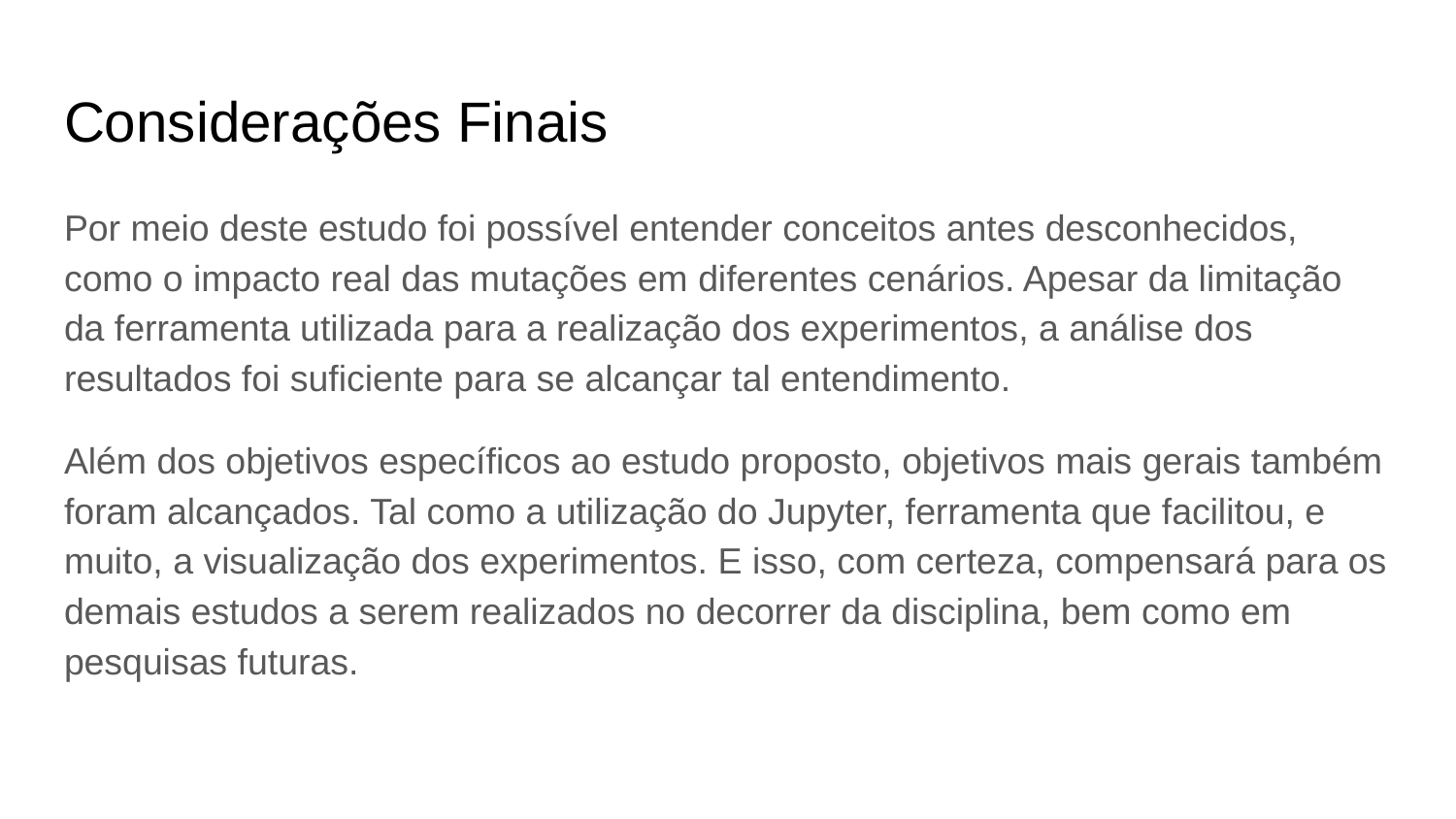

# Considerações Finais
Por meio deste estudo foi possível entender conceitos antes desconhecidos, como o impacto real das mutações em diferentes cenários. Apesar da limitação da ferramenta utilizada para a realização dos experimentos, a análise dos resultados foi suficiente para se alcançar tal entendimento.
Além dos objetivos específicos ao estudo proposto, objetivos mais gerais também foram alcançados. Tal como a utilização do Jupyter, ferramenta que facilitou, e muito, a visualização dos experimentos. E isso, com certeza, compensará para os demais estudos a serem realizados no decorrer da disciplina, bem como em pesquisas futuras.